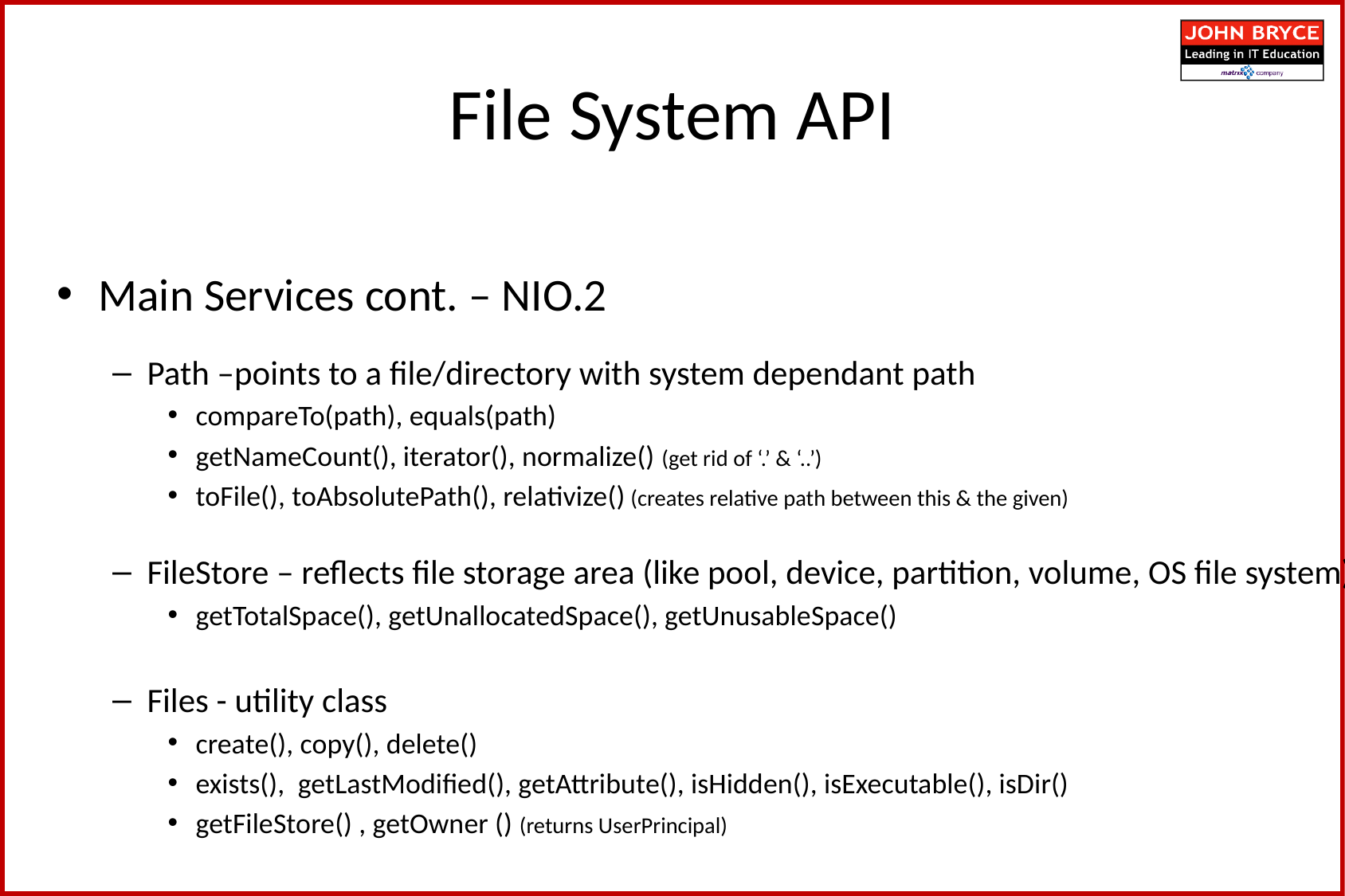

# File System API

Main Services cont. – NIO.2

Path –points to a file/directory with system dependant path
compareTo(path), equals(path)
getNameCount(), iterator(), normalize() (get rid of ‘.’ & ‘..’)
toFile(), toAbsolutePath(), relativize() (creates relative path between this & the given)

FileStore – reflects file storage area (like pool, device, partition, volume, OS file system)
getTotalSpace(), getUnallocatedSpace(), getUnusableSpace()

Files - utility class
create(), copy(), delete()
exists(),  getLastModified(), getAttribute(), isHidden(), isExecutable(), isDir()
getFileStore() , getOwner () (returns UserPrincipal)